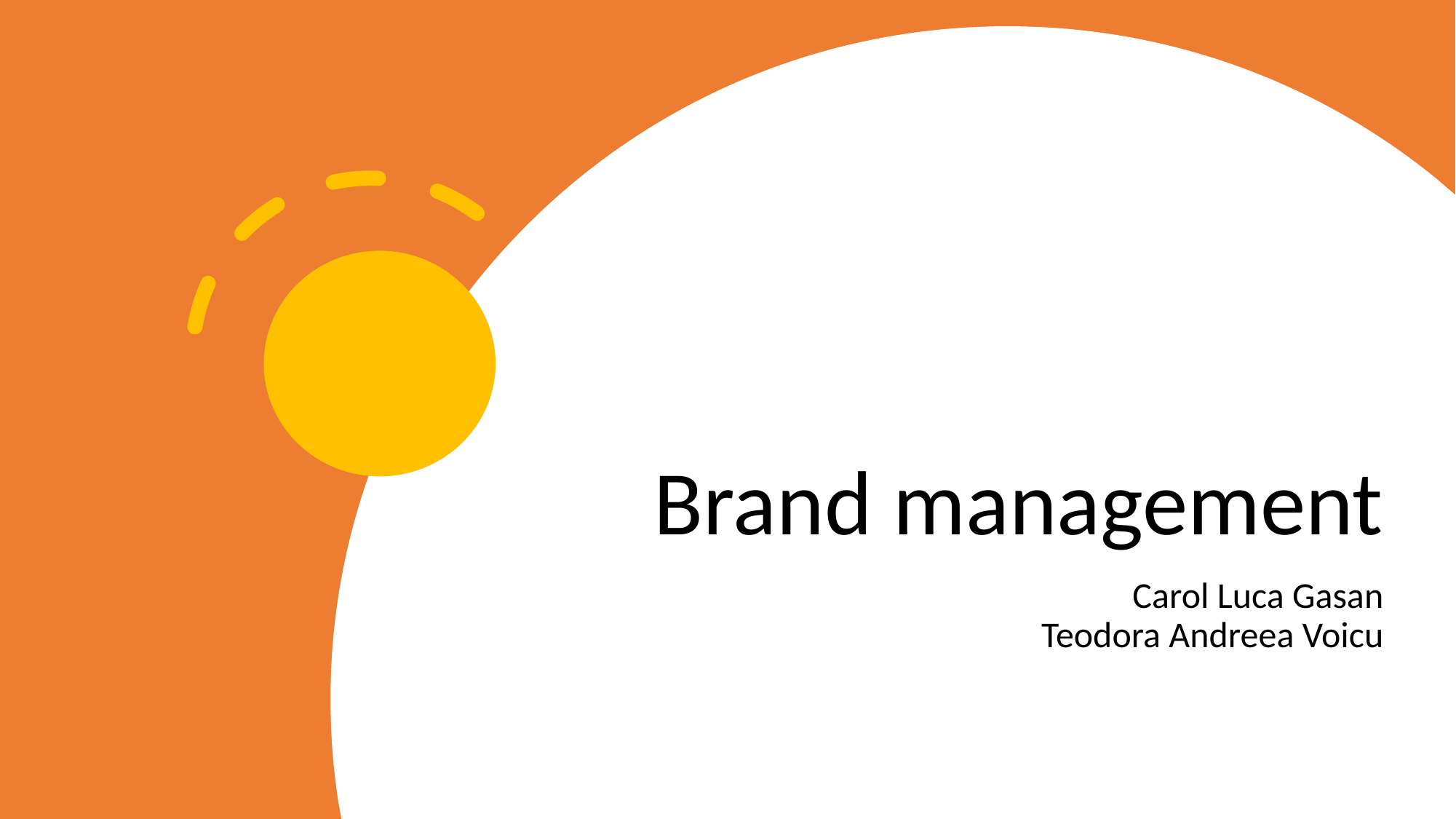

# Brand management

Carol Luca Gasan
Teodora Andreea Voicu